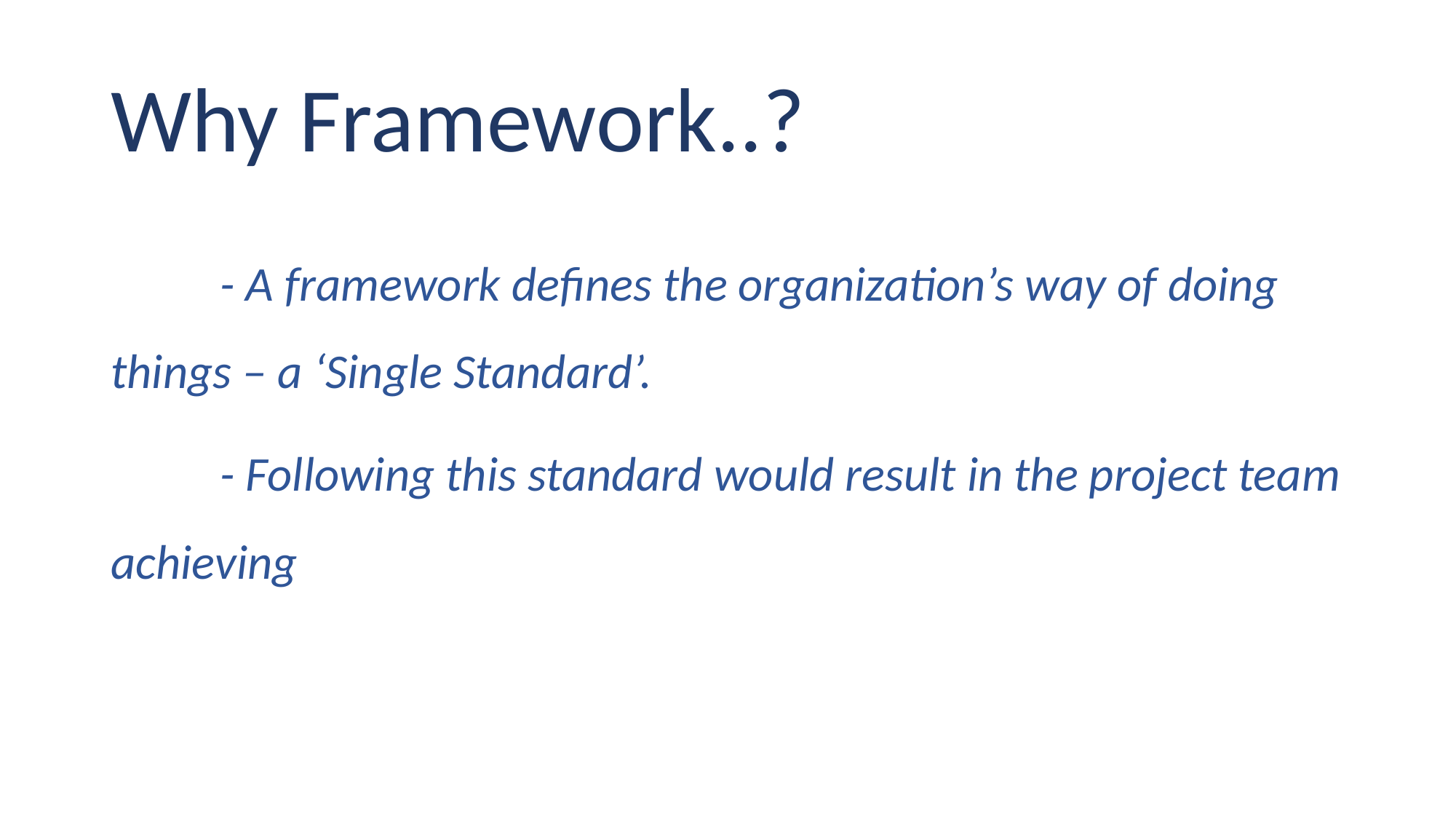

# Why Framework..?
	- A framework defines the organization’s way of doing things – a ‘Single Standard’.
	- Following this standard would result in the project team achieving